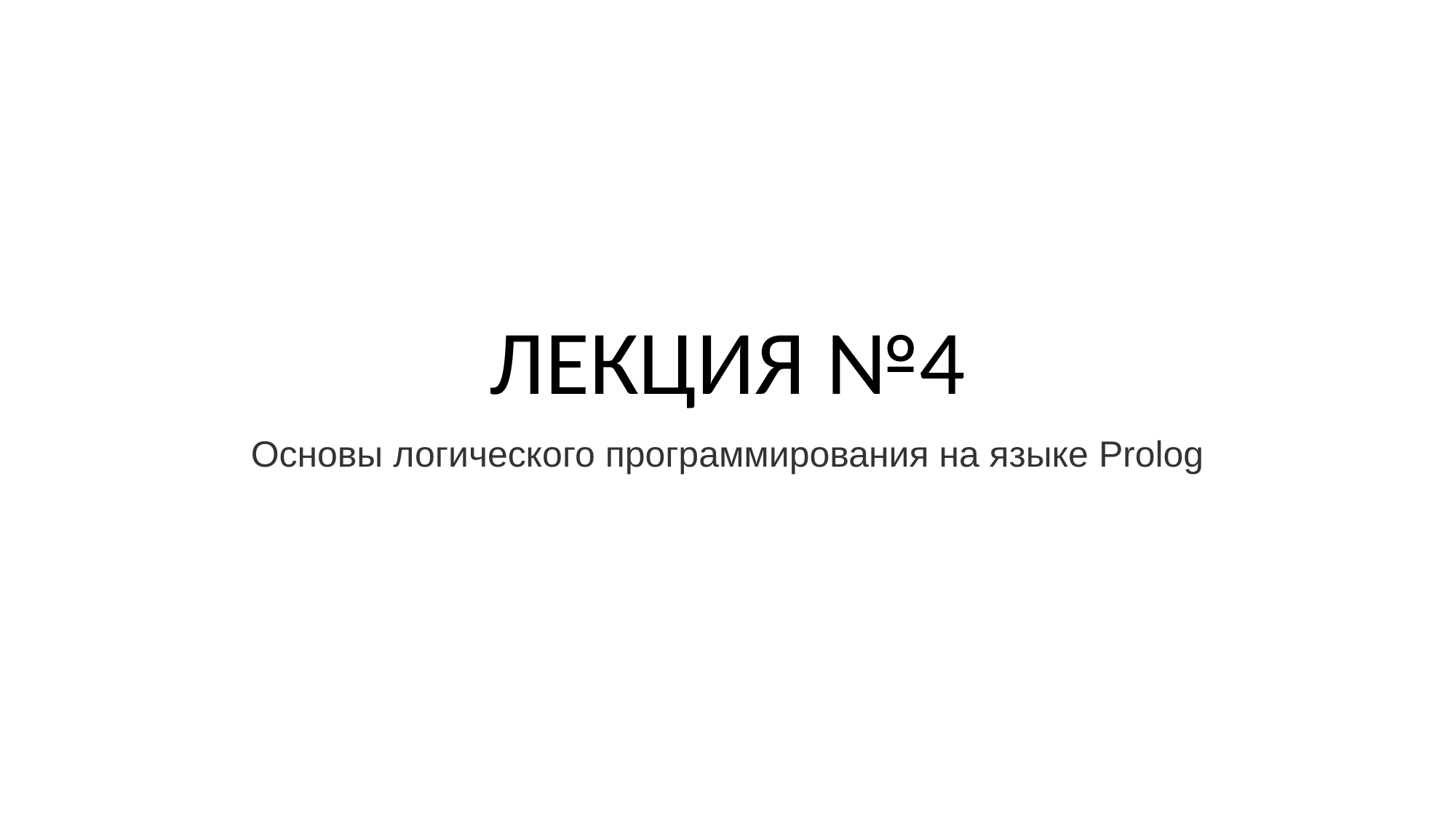

# ЛЕКЦИЯ №4
Основы логического программирования на языке Prolog